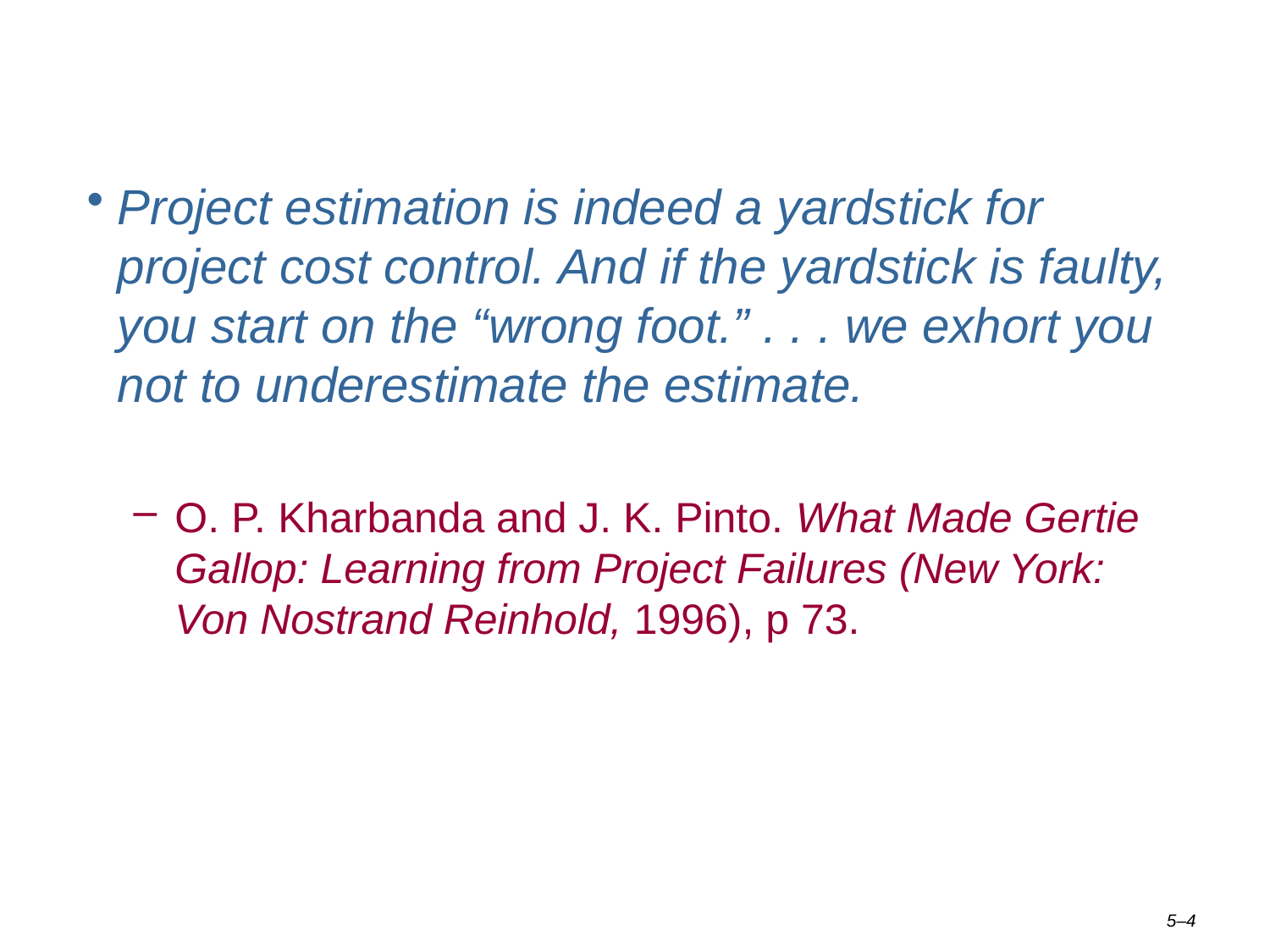

#
Project estimation is indeed a yardstick for project cost control. And if the yardstick is faulty, you start on the “wrong foot.” . . . we exhort you not to underestimate the estimate.

O. P. Kharbanda and J. K. Pinto. What Made Gertie Gallop: Learning from Project Failures (New York: Von Nostrand Reinhold, 1996), p 73.
5–4